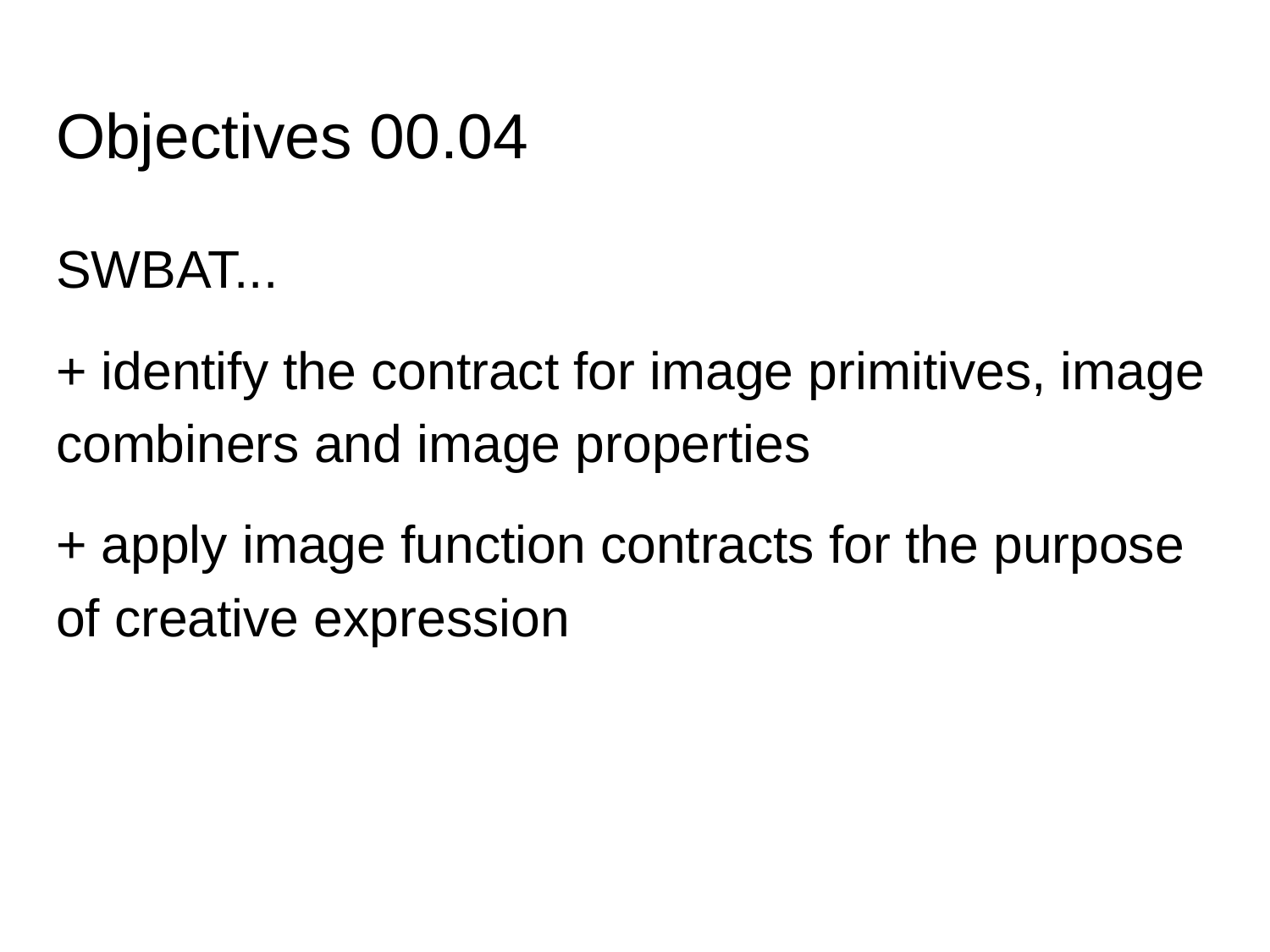

# Objectives 00.04
SWBAT...
+ identify the contract for image primitives, image combiners and image properties
+ apply image function contracts for the purpose of creative expression